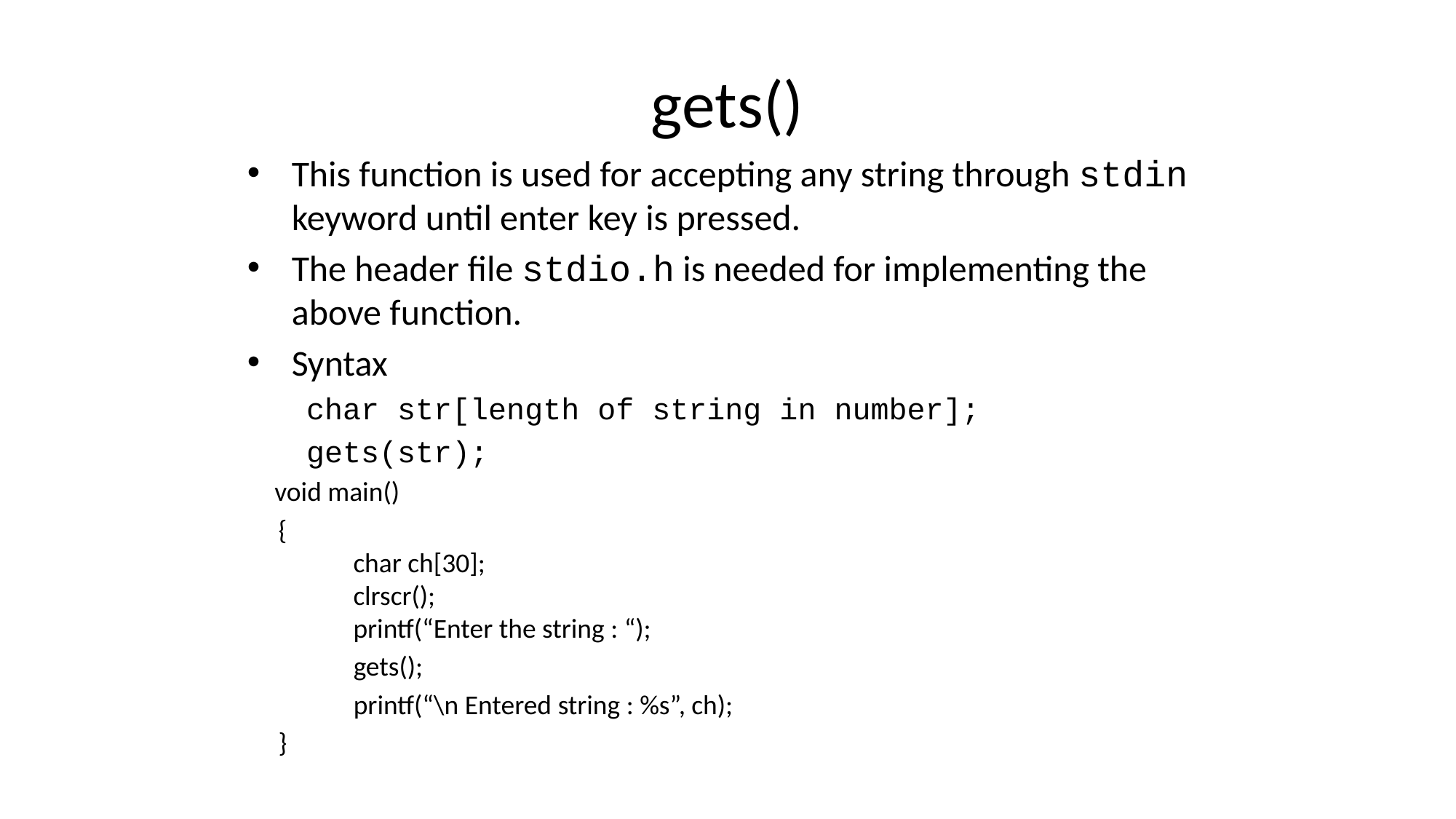

# gets()
This function is used for accepting any string through stdin keyword until enter key is pressed.
The header file stdio.h is needed for implementing the above function.
Syntax
char str[length of string in number];
gets(str);
     void main()
     {
          char ch[30];
          clrscr();
          printf(“Enter the string : “);
	          gets();
	          printf(“\n Entered string : %s”, ch);
     }